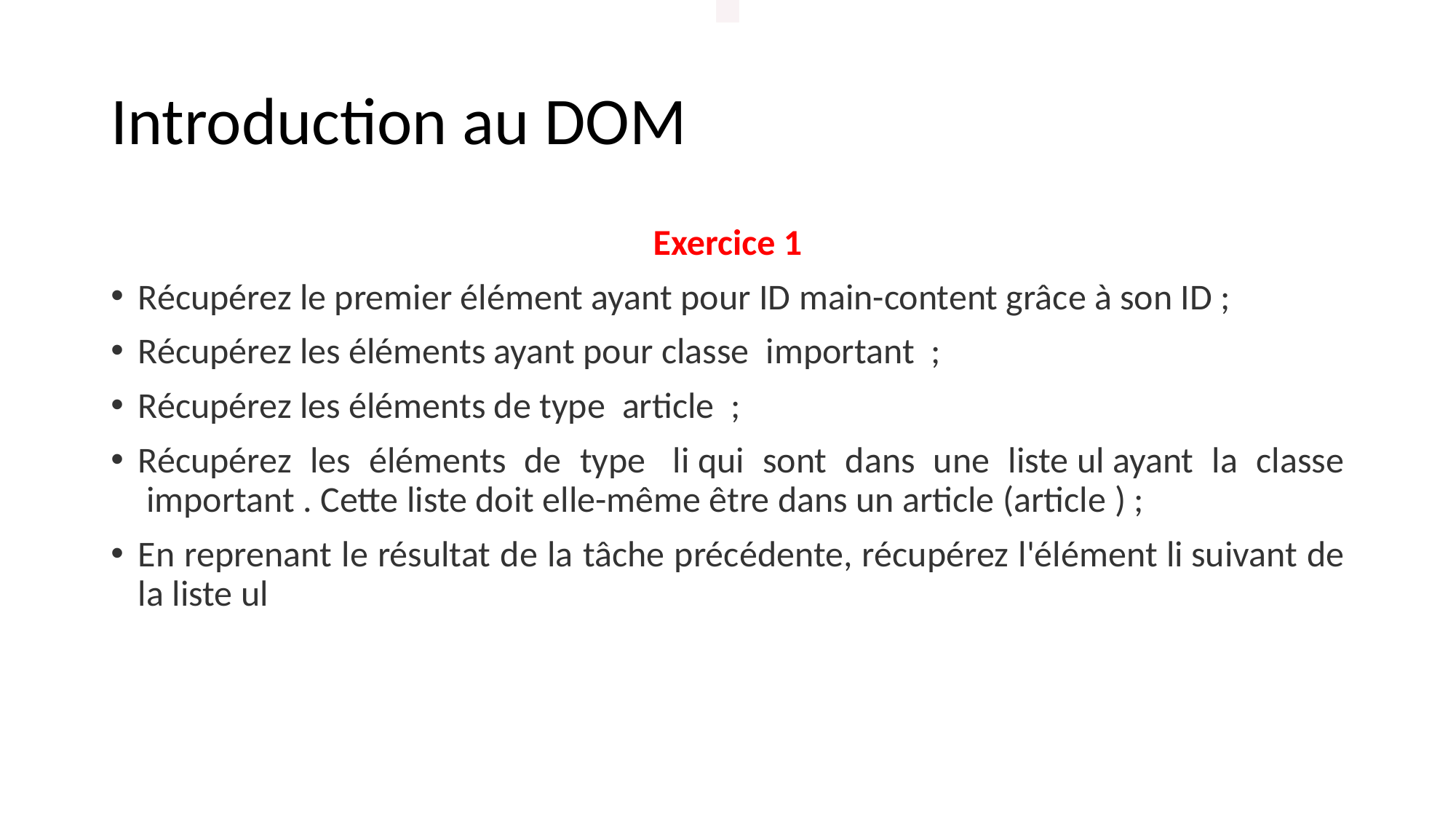

# Introduction au DOM
Exercice 1
Récupérez le premier élément ayant pour ID main-content grâce à son ID ;
Récupérez les éléments ayant pour classe  important  ;
Récupérez les éléments de type  article  ;
Récupérez les éléments de type  li qui sont dans une liste ul ayant la classe  important . Cette liste doit elle-même être dans un article (article ) ;
En reprenant le résultat de la tâche précédente, récupérez l'élément li suivant de la liste ul